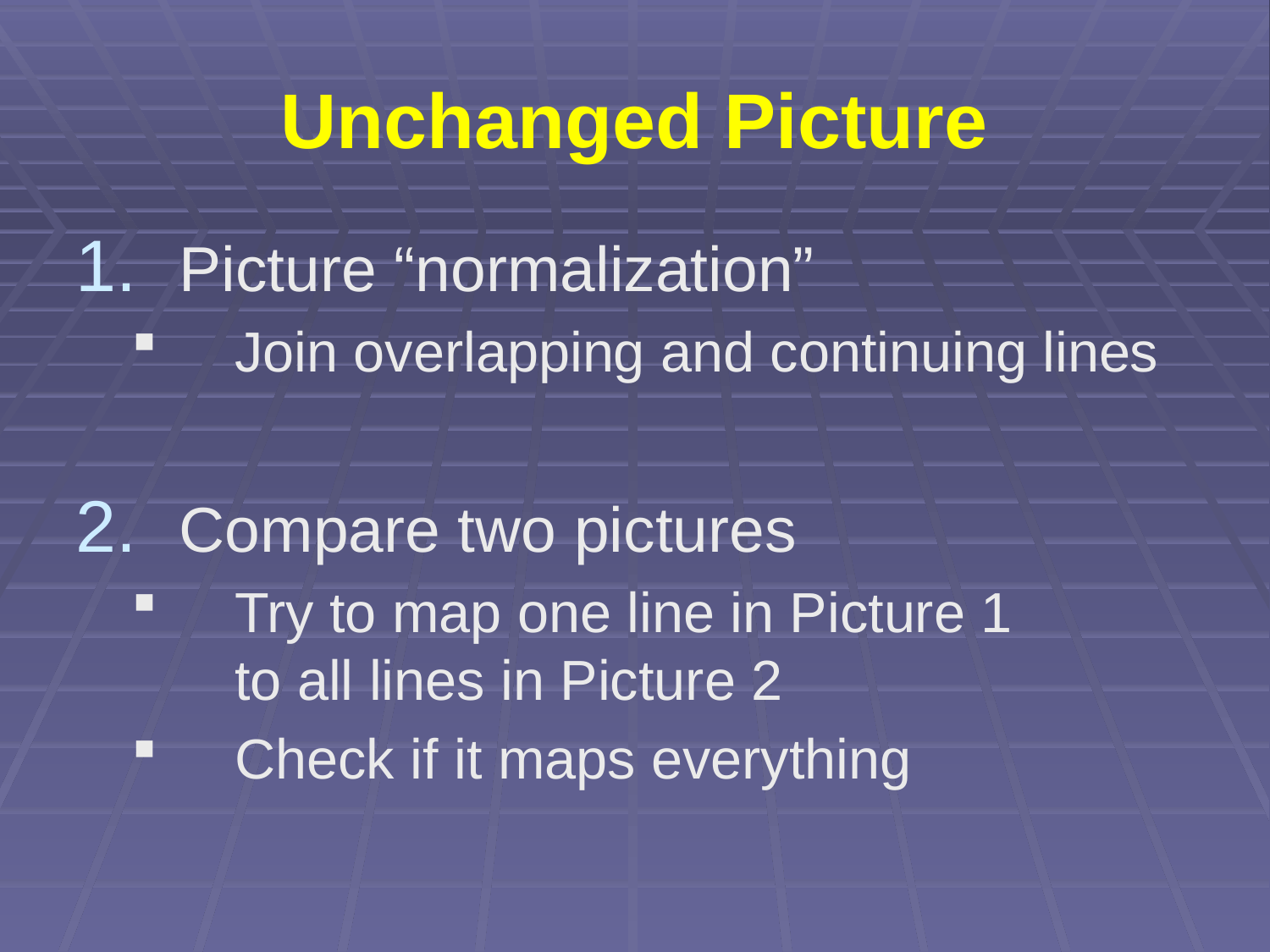

# Unchanged Picture
Picture “normalization”
Join overlapping and continuing lines

Compare two pictures
Try to map one line in Picture 1
to all lines in Picture 2
Check if it maps everything